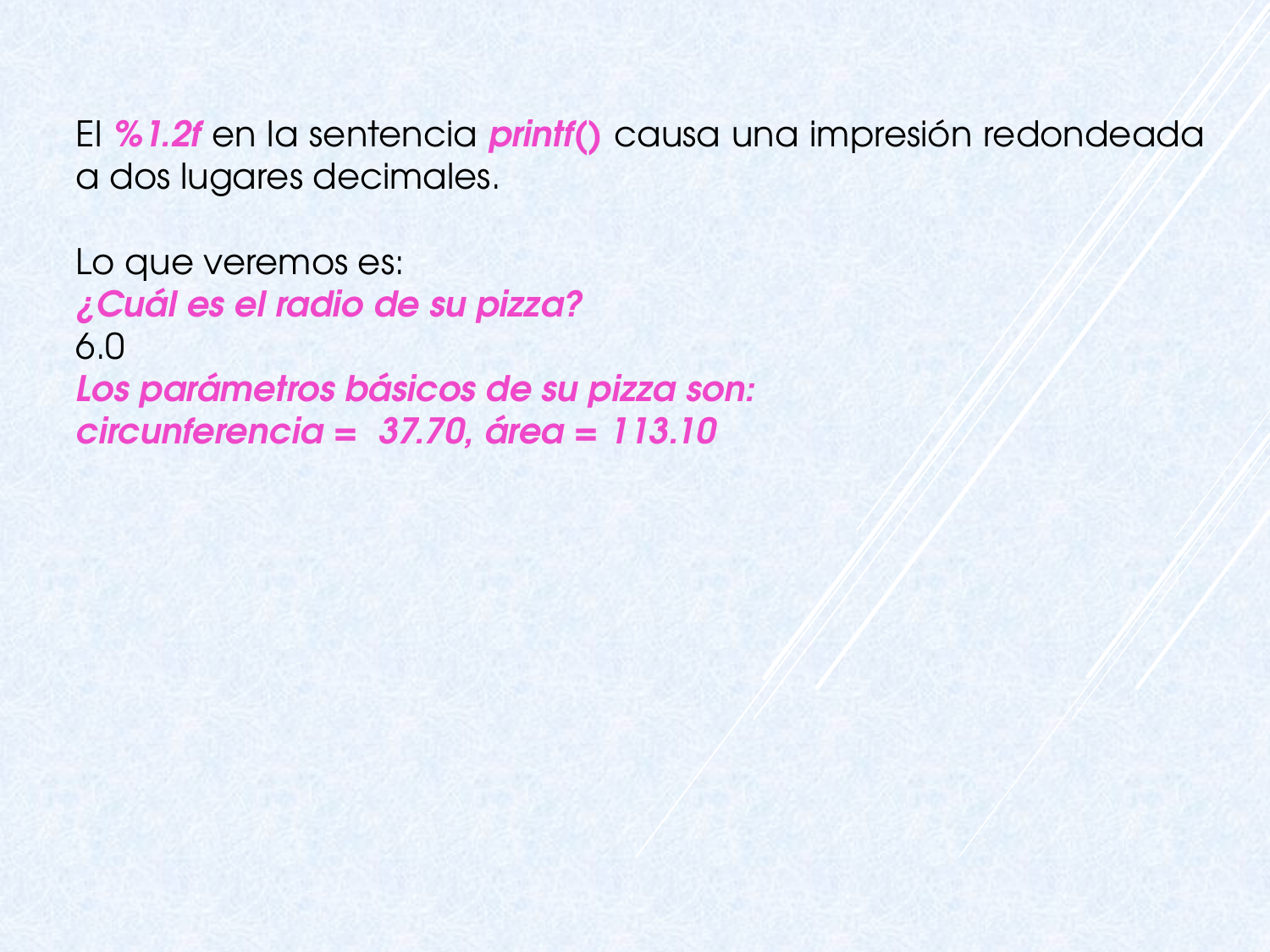

El %1.2f en la sentencia printf() causa una impresión redondeada a dos lugares decimales.

Lo que veremos es:
¿Cuál es el radio de su pizza?
6.0
Los parámetros básicos de su pizza son:
circunferencia =  37.70, área = 113.10